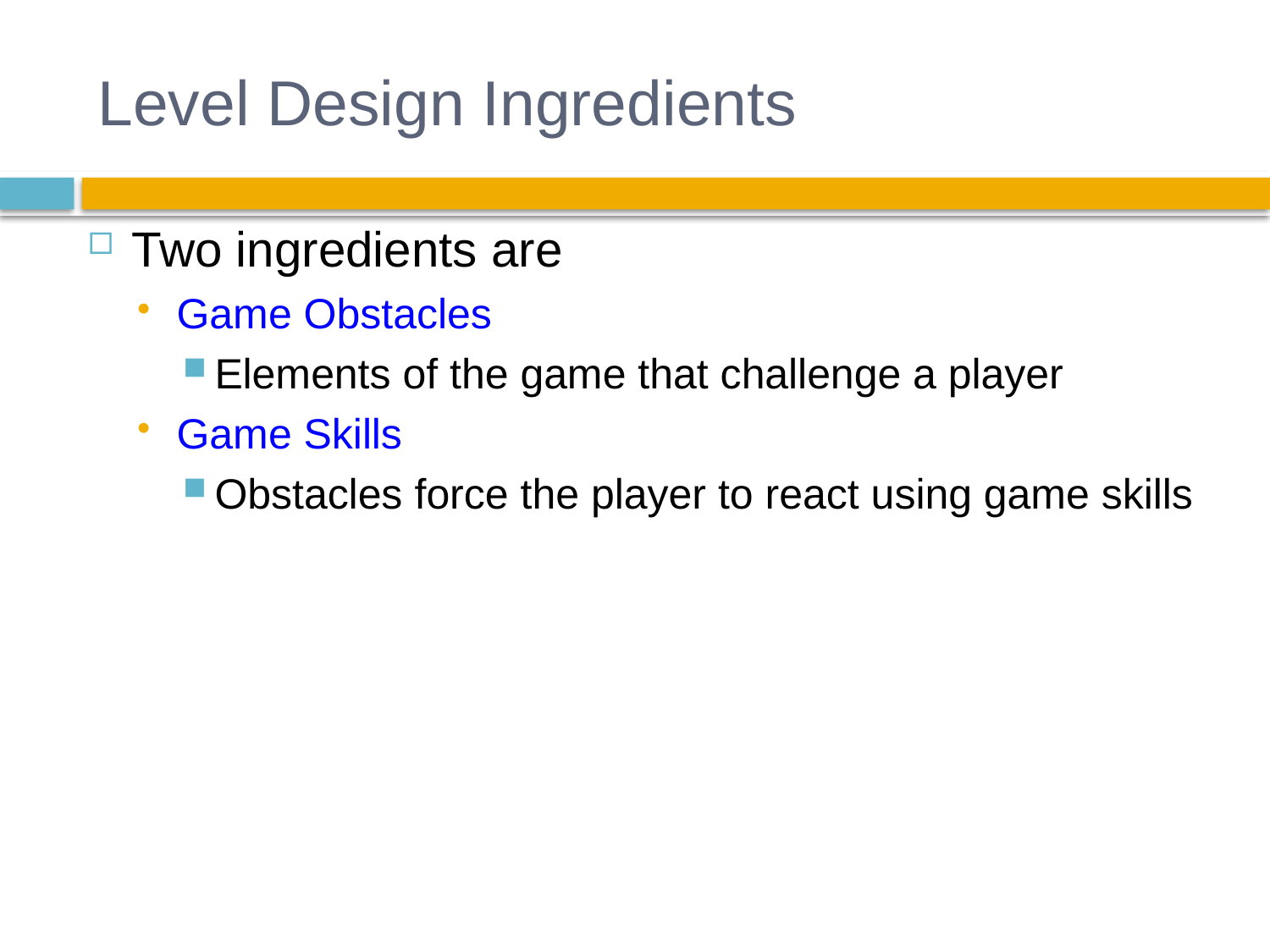

# Level Design Ingredients
Two ingredients are
Game Obstacles
Elements of the game that challenge a player
Game Skills
Obstacles force the player to react using game skills